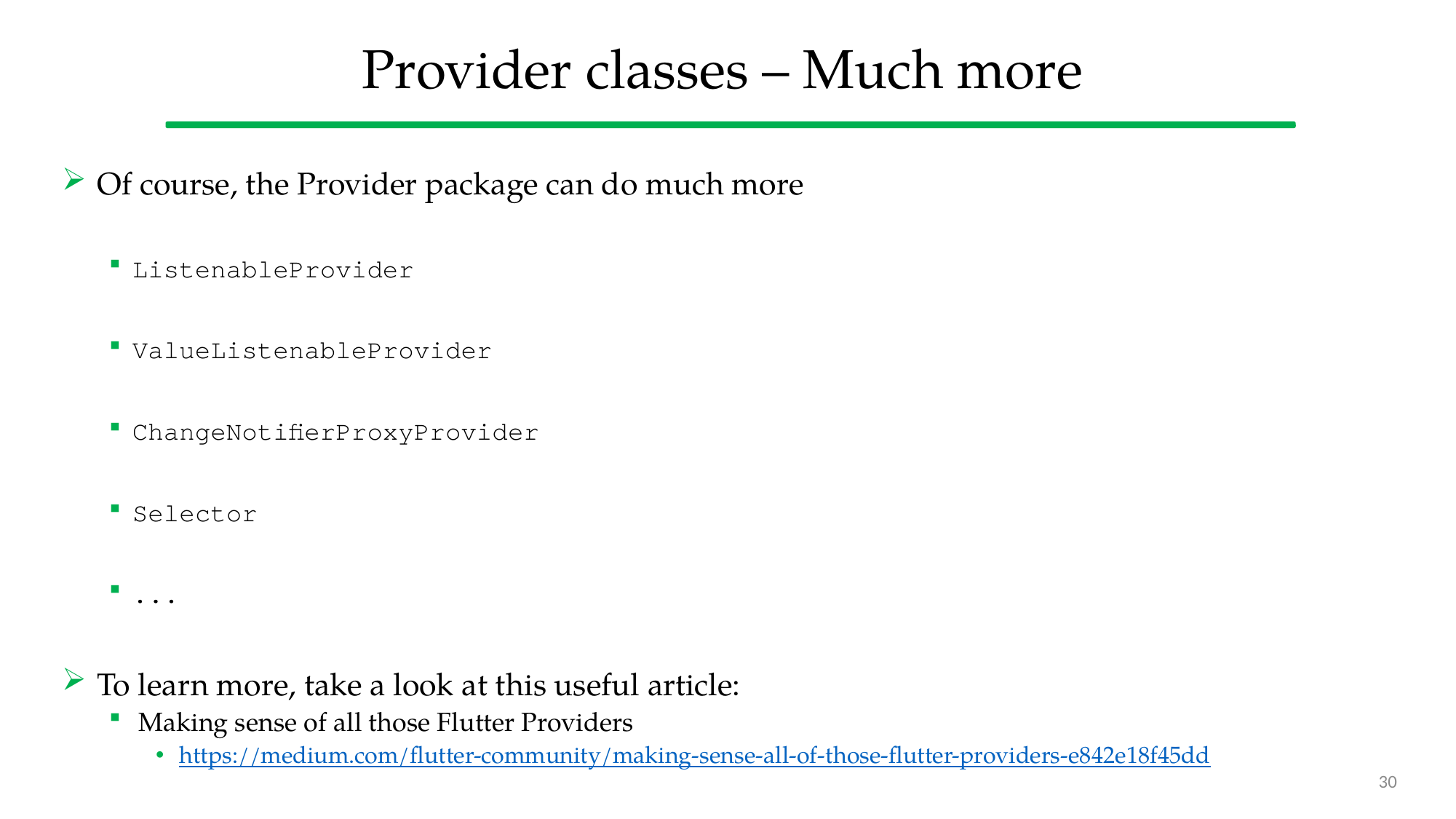

# Provider classes – Much more
Of course, the Provider package can do much more

ListenableProvider

ValueListenableProvider

ChangeNotifierProxyProvider

Selector

...

To learn more, take a look at this useful article:
 Making sense of all those Flutter Providers
https://medium.com/flutter-community/making-sense-all-of-those-flutter-providers-e842e18f45dd

30